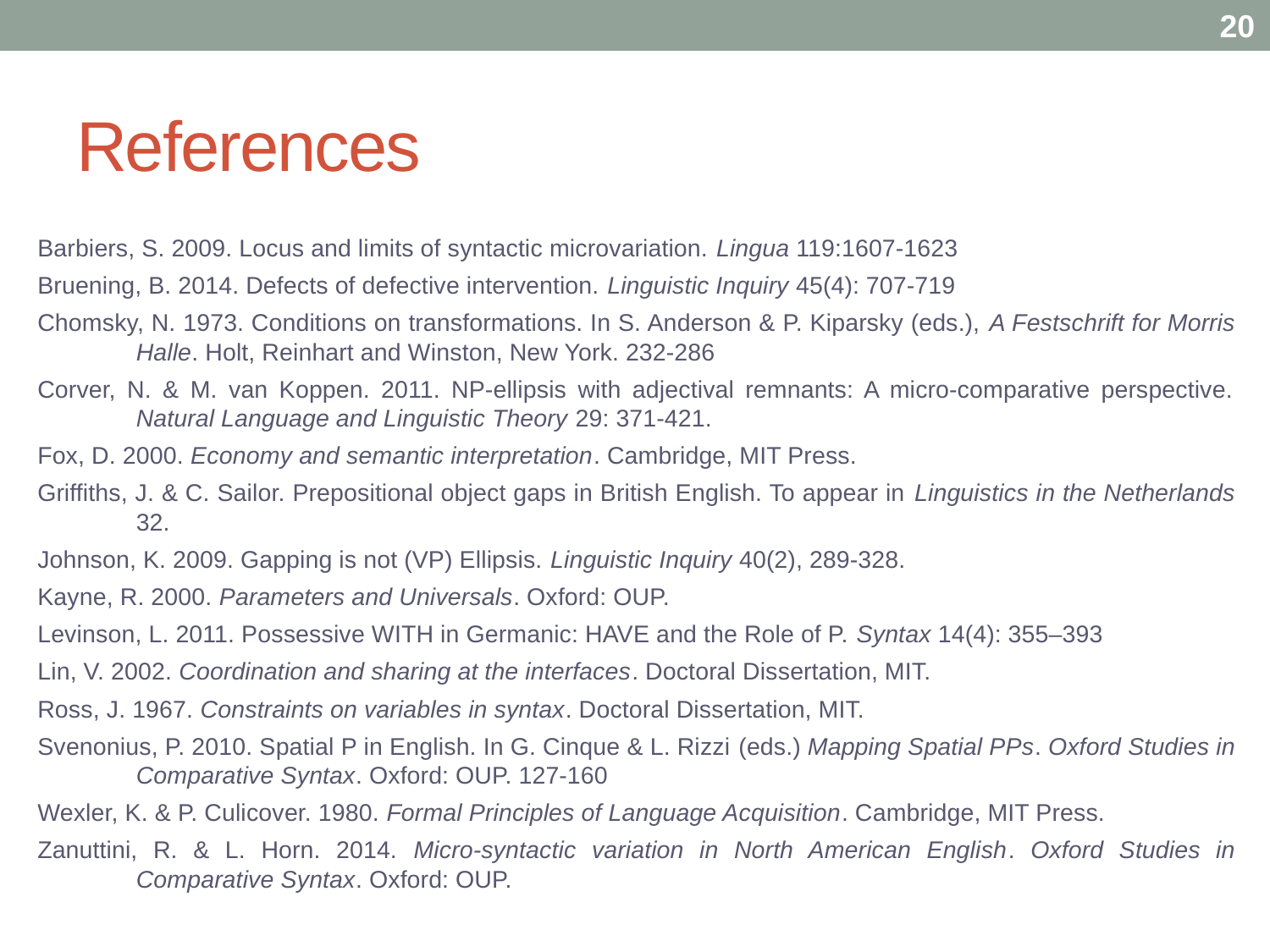

20
# References
Barbiers, S. 2009. Locus and limits of syntactic microvariation. Lingua 119:1607-1623
Bruening, B. 2014. Defects of defective intervention. Linguistic Inquiry 45(4): 707-719
Chomsky, N. 1973. Conditions on transformations. In S. Anderson & P. Kiparsky (eds.), A Festschrift for Morris Halle. Holt, Reinhart and Winston, New York. 232-286
Corver, N. & M. van Koppen. 2011. NP-ellipsis with adjectival remnants: A micro-comparative perspective. Natural Language and Linguistic Theory 29: 371-421.
Fox, D. 2000. Economy and semantic interpretation. Cambridge, MIT Press.
Griffiths, J. & C. Sailor. Prepositional object gaps in British English. To appear in Linguistics in the Netherlands 32.
Johnson, K. 2009. Gapping is not (VP) Ellipsis. Linguistic Inquiry 40(2), 289-328.
Kayne, R. 2000. Parameters and Universals. Oxford: OUP.
Levinson, L. 2011. Possessive WITH in Germanic: HAVE and the Role of P. Syntax 14(4): 355–393
Lin, V. 2002. Coordination and sharing at the interfaces. Doctoral Dissertation, MIT.
Ross, J. 1967. Constraints on variables in syntax. Doctoral Dissertation, MIT.
Svenonius, P. 2010. Spatial P in English. In G. Cinque & L. Rizzi (eds.) Mapping Spatial PPs. Oxford Studies in Comparative Syntax. Oxford: OUP. 127-160
Wexler, K. & P. Culicover. 1980. Formal Principles of Language Acquisition. Cambridge, MIT Press.
Zanuttini, R. & L. Horn. 2014. Micro-syntactic variation in North American English. Oxford Studies in Comparative Syntax. Oxford: OUP.